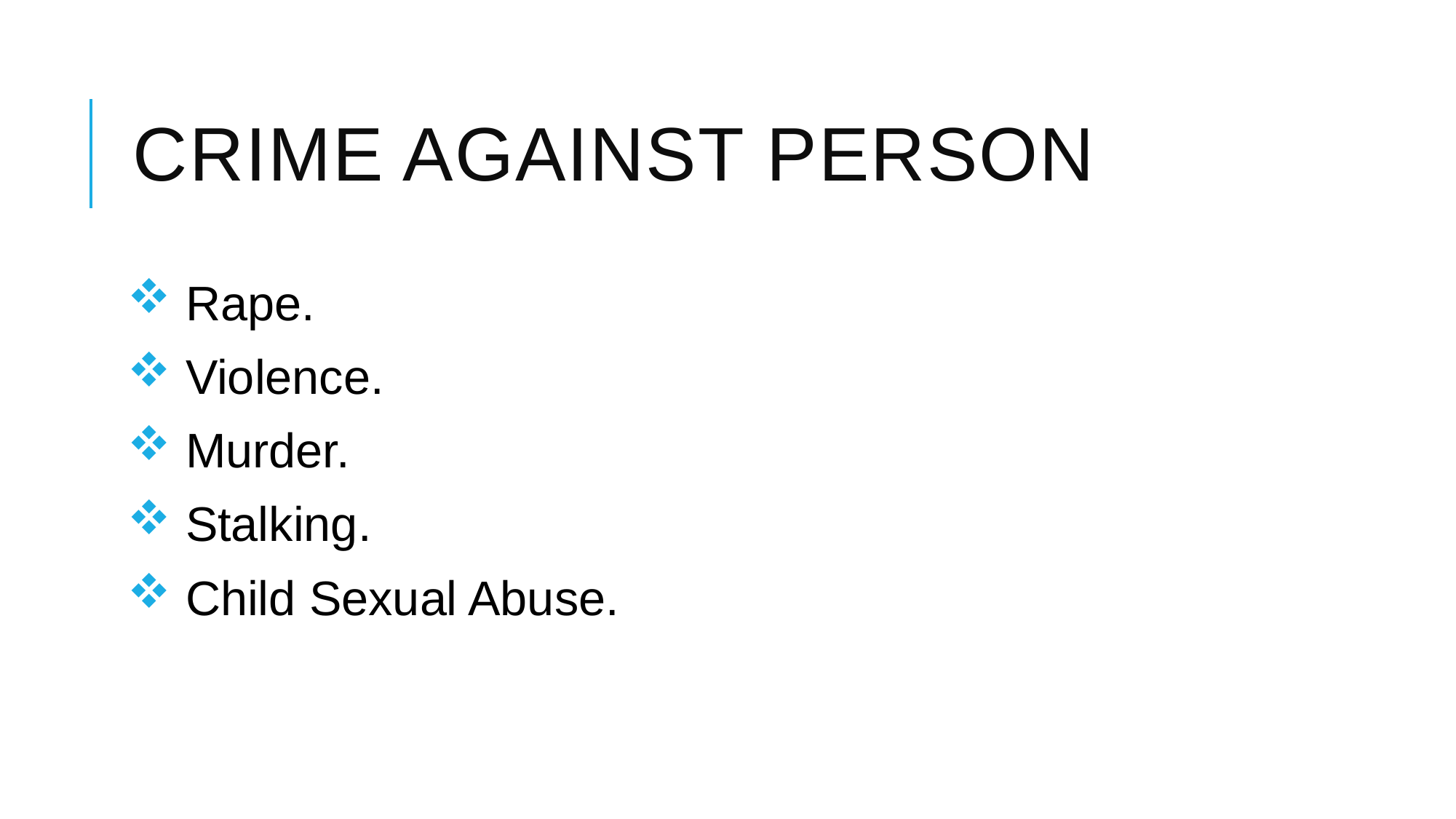

# Crime against Person
 Rape.
 Violence.
 Murder.
 Stalking.
 Child Sexual Abuse.